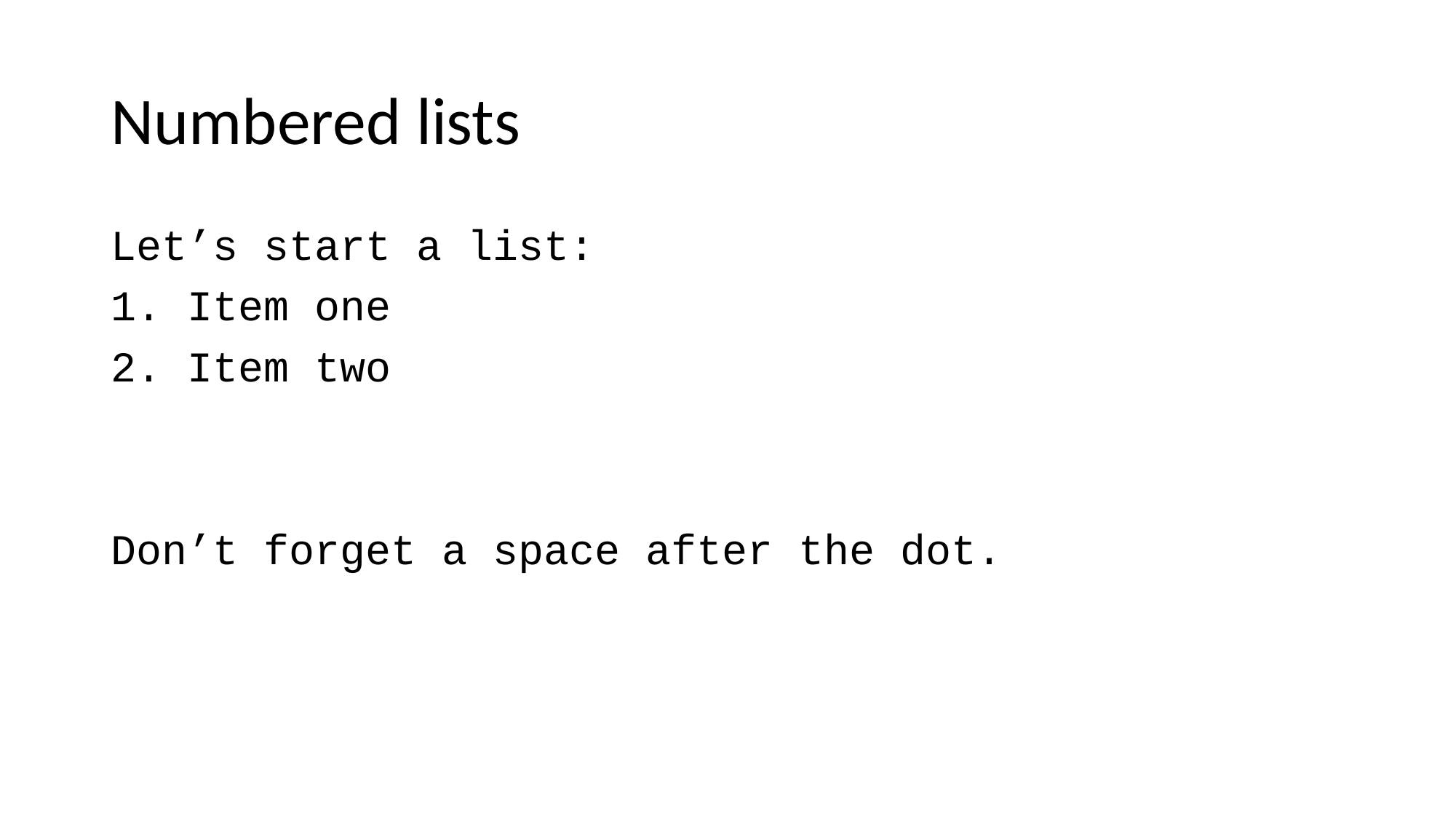

# Numbered lists
Let’s start a list:
1. Item one
2. Item two

Don’t forget a space after the dot.